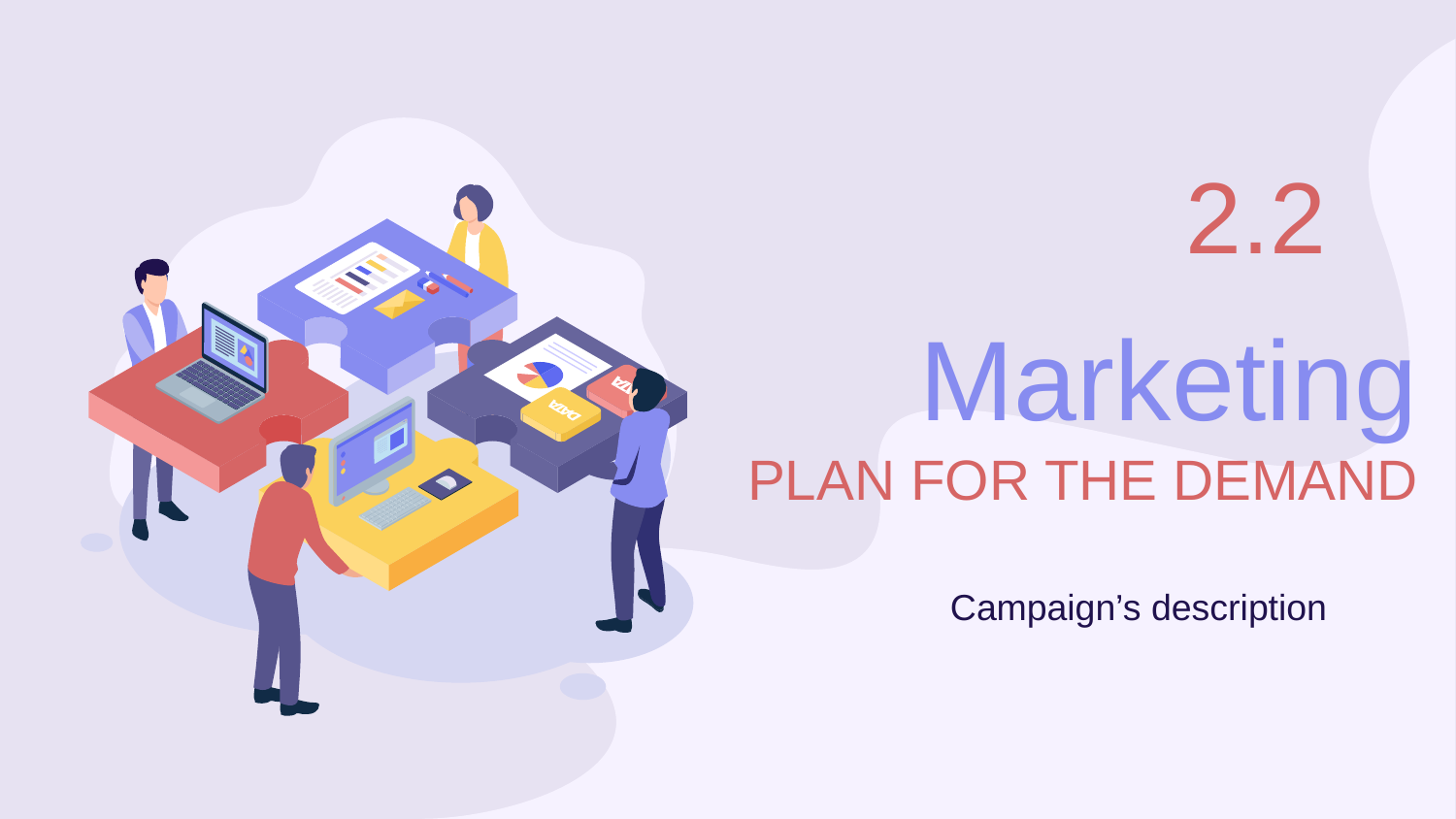

2.2

# Marketing PLAN FOR THE DEMAND
Campaign’s description